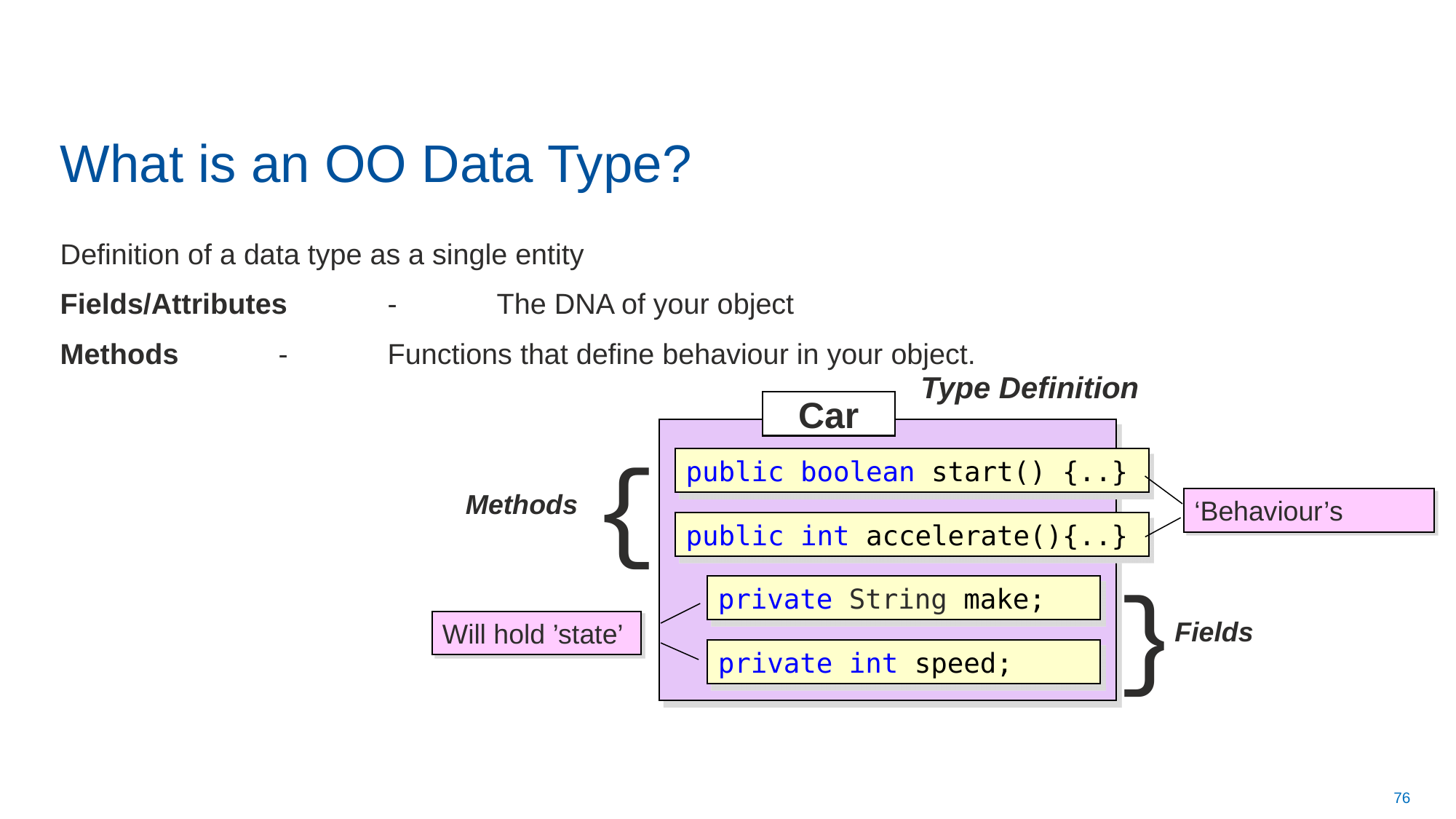

What is an OO Data Type?
Definition of a data type as a single entity
Fields/Attributes	-	The DNA of your object
Methods	- 	Functions that define behaviour in your object.
Type Definition
Car

{
public boolean start() {..}
public int accelerate(){..}
Methods

‘Behaviour’s

}
private String make;
private int speed;
Will hold ’state’
Fields